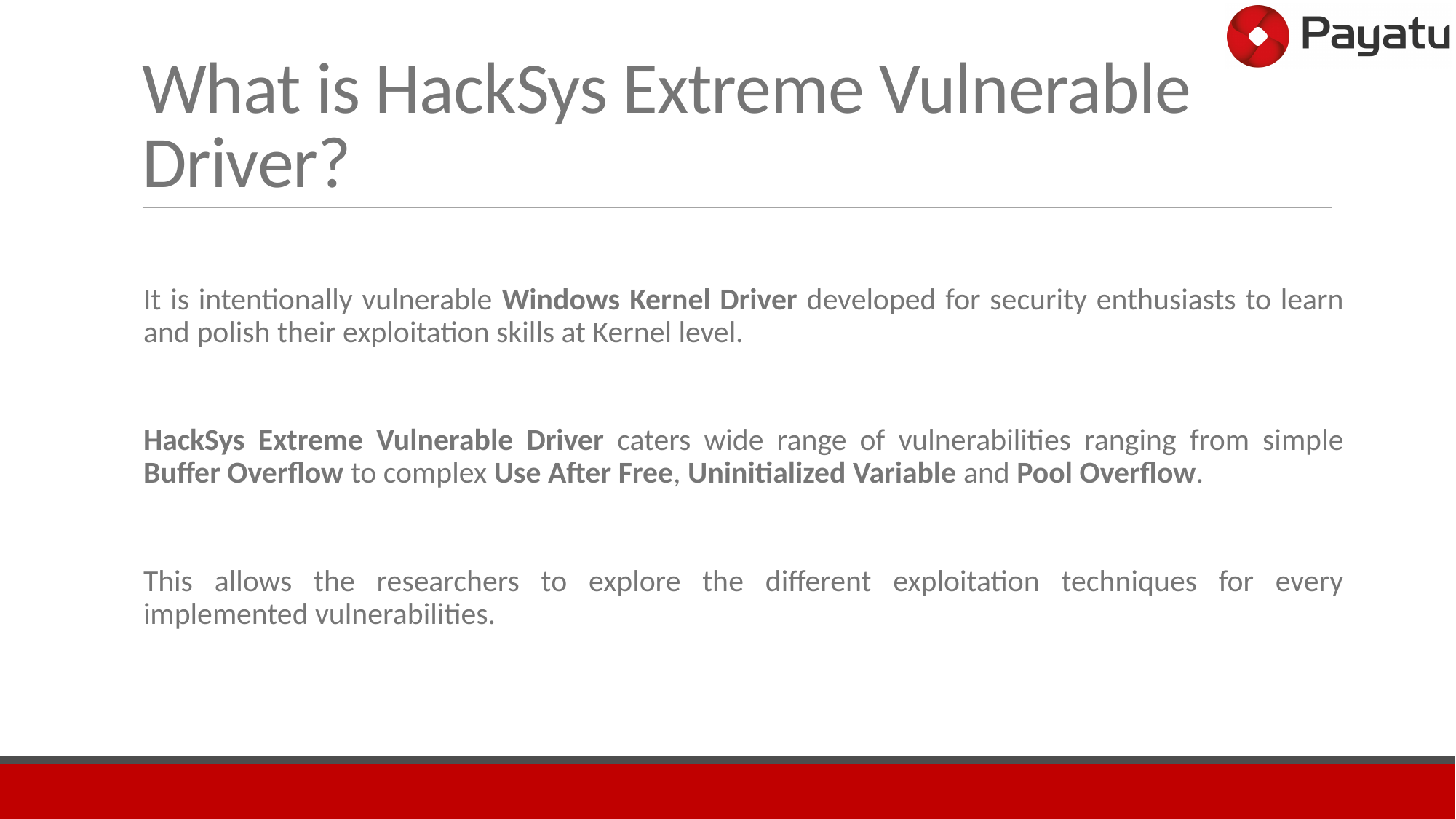

# What is HackSys Extreme Vulnerable Driver?

It is intentionally vulnerable Windows Kernel Driver developed for security enthusiasts to learn and polish their exploitation skills at Kernel level.

HackSys Extreme Vulnerable Driver caters wide range of vulnerabilities ranging from simple Buffer Overflow to complex Use After Free, Uninitialized Variable and Pool Overflow.

This allows the researchers to explore the different exploitation techniques for every implemented vulnerabilities.